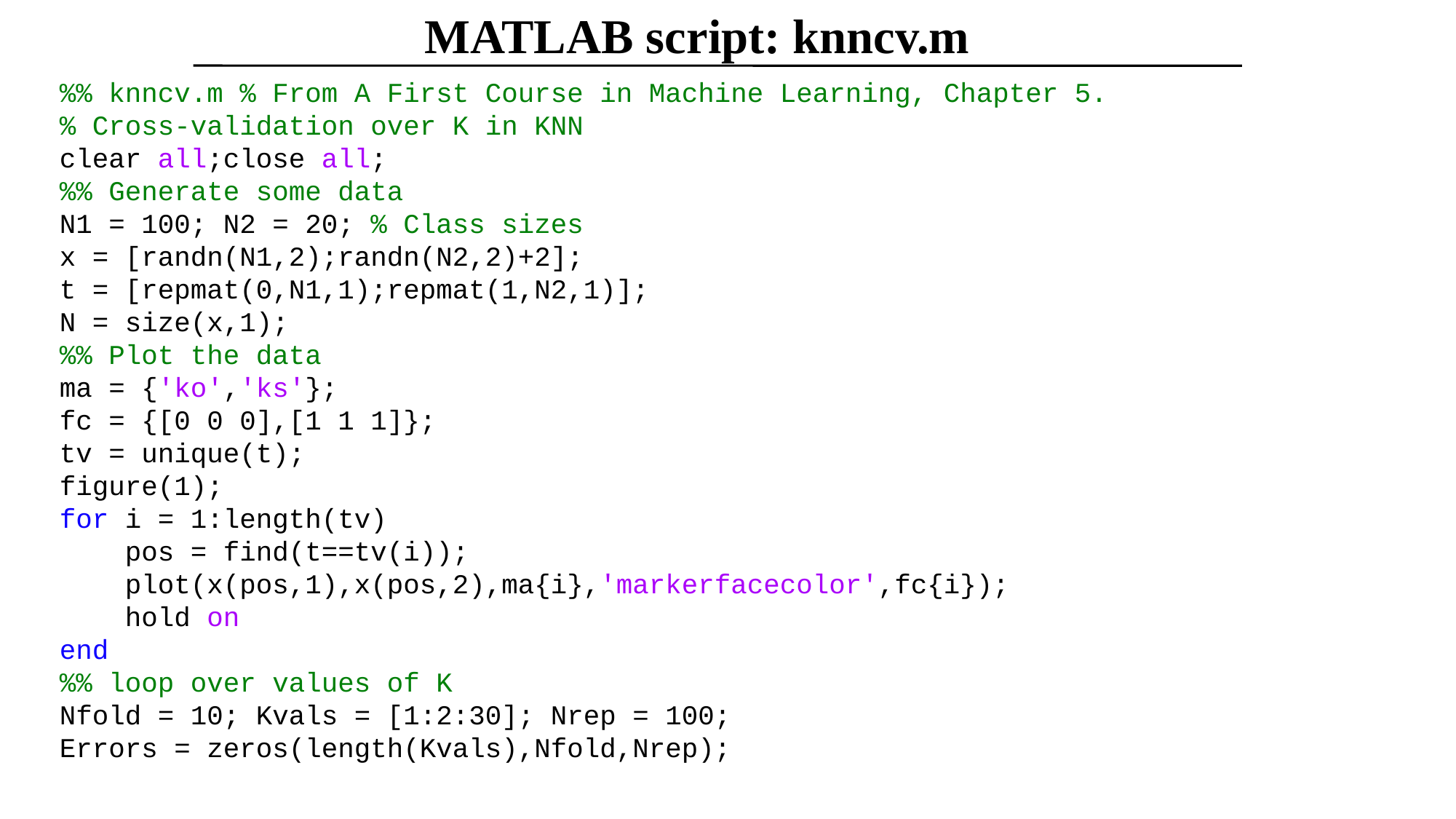

MATLAB script: knncv.m
%% knncv.m % From A First Course in Machine Learning, Chapter 5.
% Cross-validation over K in KNN
clear all;close all;
%% Generate some data
N1 = 100; N2 = 20; % Class sizes
x = [randn(N1,2);randn(N2,2)+2];
t = [repmat(0,N1,1);repmat(1,N2,1)];
N = size(x,1);
%% Plot the data
ma = {'ko','ks'};
fc = {[0 0 0],[1 1 1]};
tv = unique(t);
figure(1);
for i = 1:length(tv)
    pos = find(t==tv(i));
    plot(x(pos,1),x(pos,2),ma{i},'markerfacecolor',fc{i});
    hold on
end
%% loop over values of K
Nfold = 10; Kvals = [1:2:30]; Nrep = 100;
Errors = zeros(length(Kvals),Nfold,Nrep);